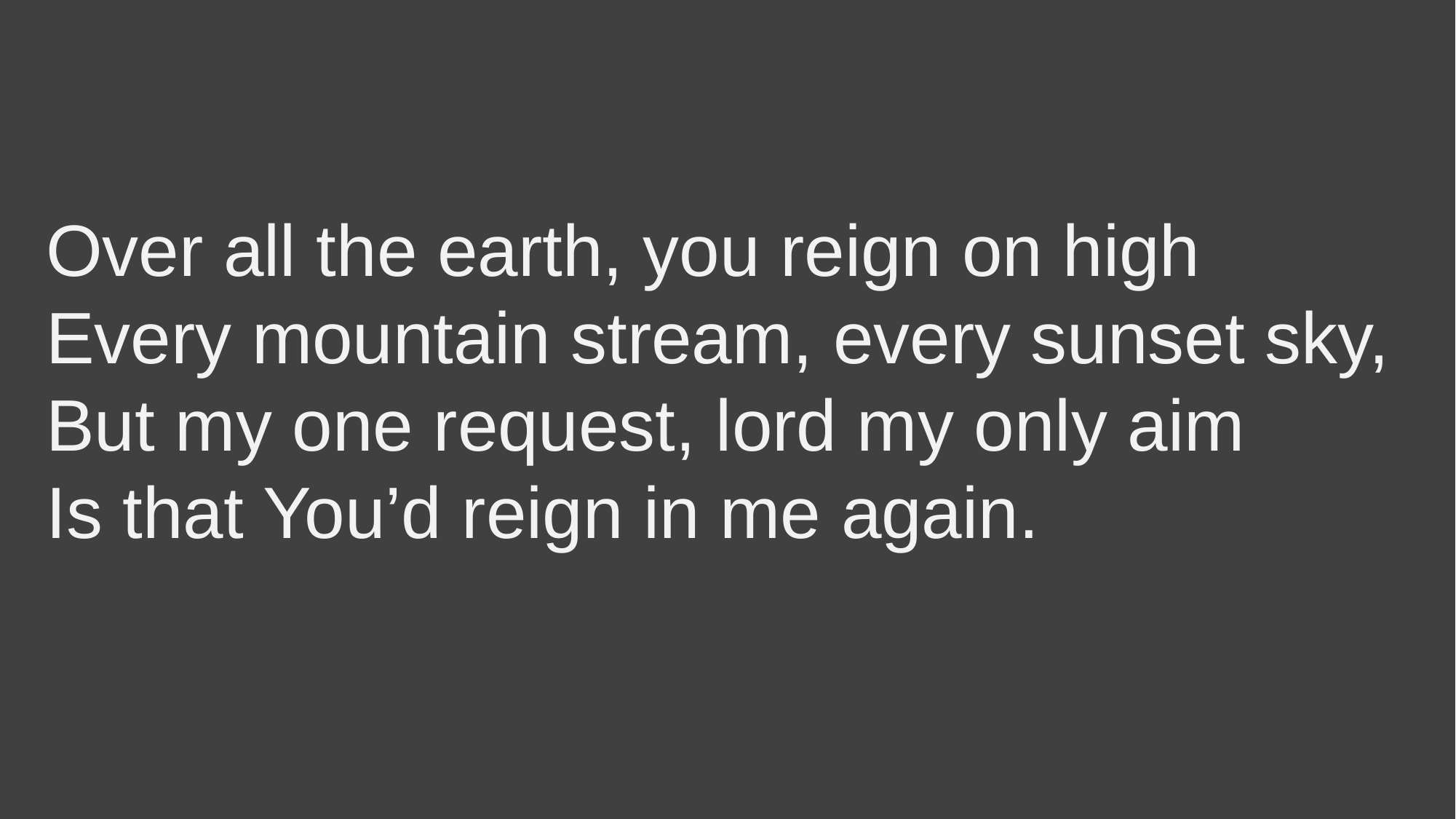

# Over all the earth, you reign on high Every mountain stream, every sunset sky, But my one request, lord my only aim Is that You’d reign in me again.